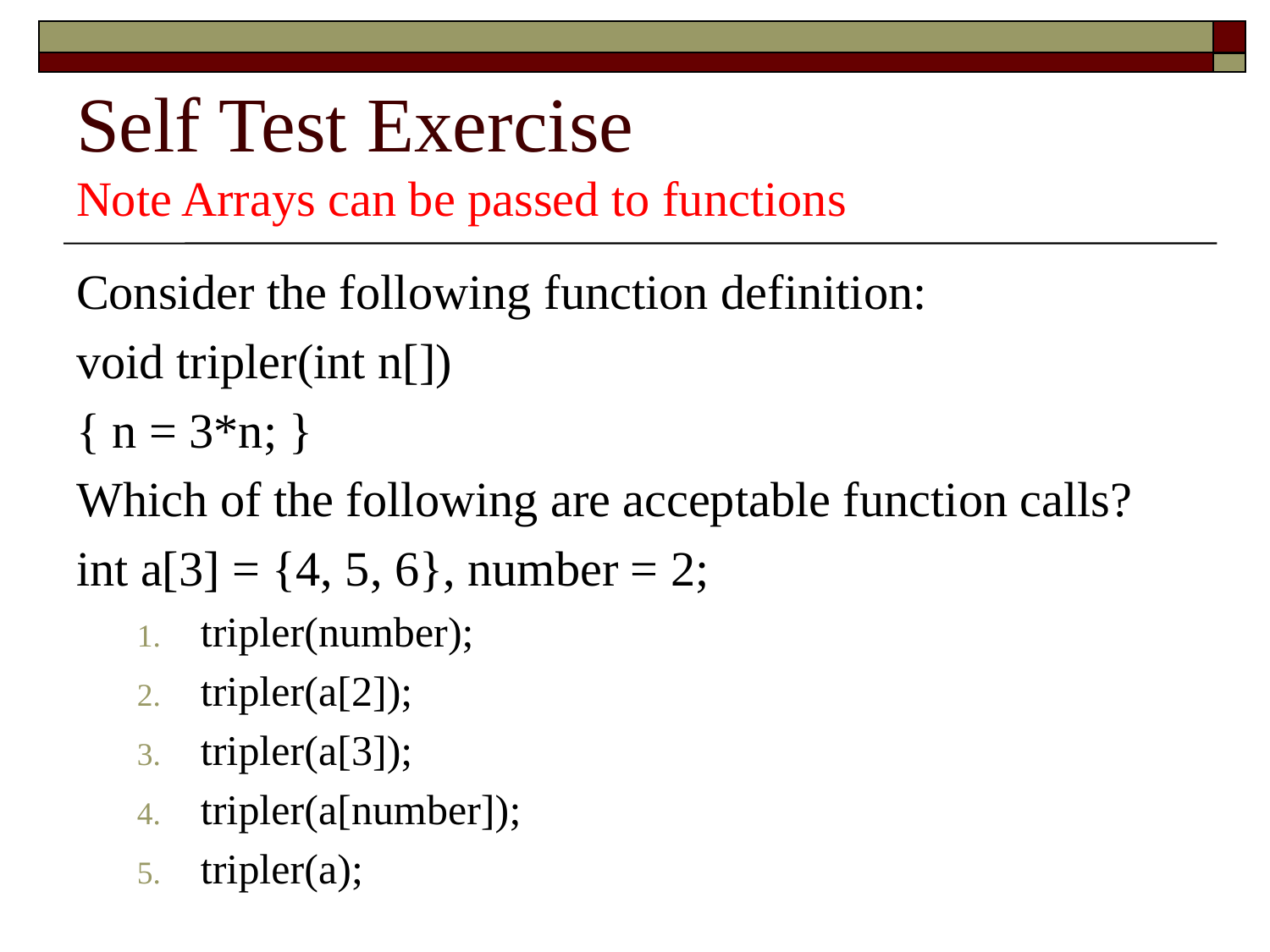

# Self Test Exercise Note Arrays can be passed to functions
Consider the following function definition:
void tripler(int n[])
{ n = 3*n; }
Which of the following are acceptable function calls?
int a[3] = {4, 5, 6}, number = 2;
tripler(number);
tripler(a[2]);
tripler(a[3]);
tripler(a[number]);
tripler(a);